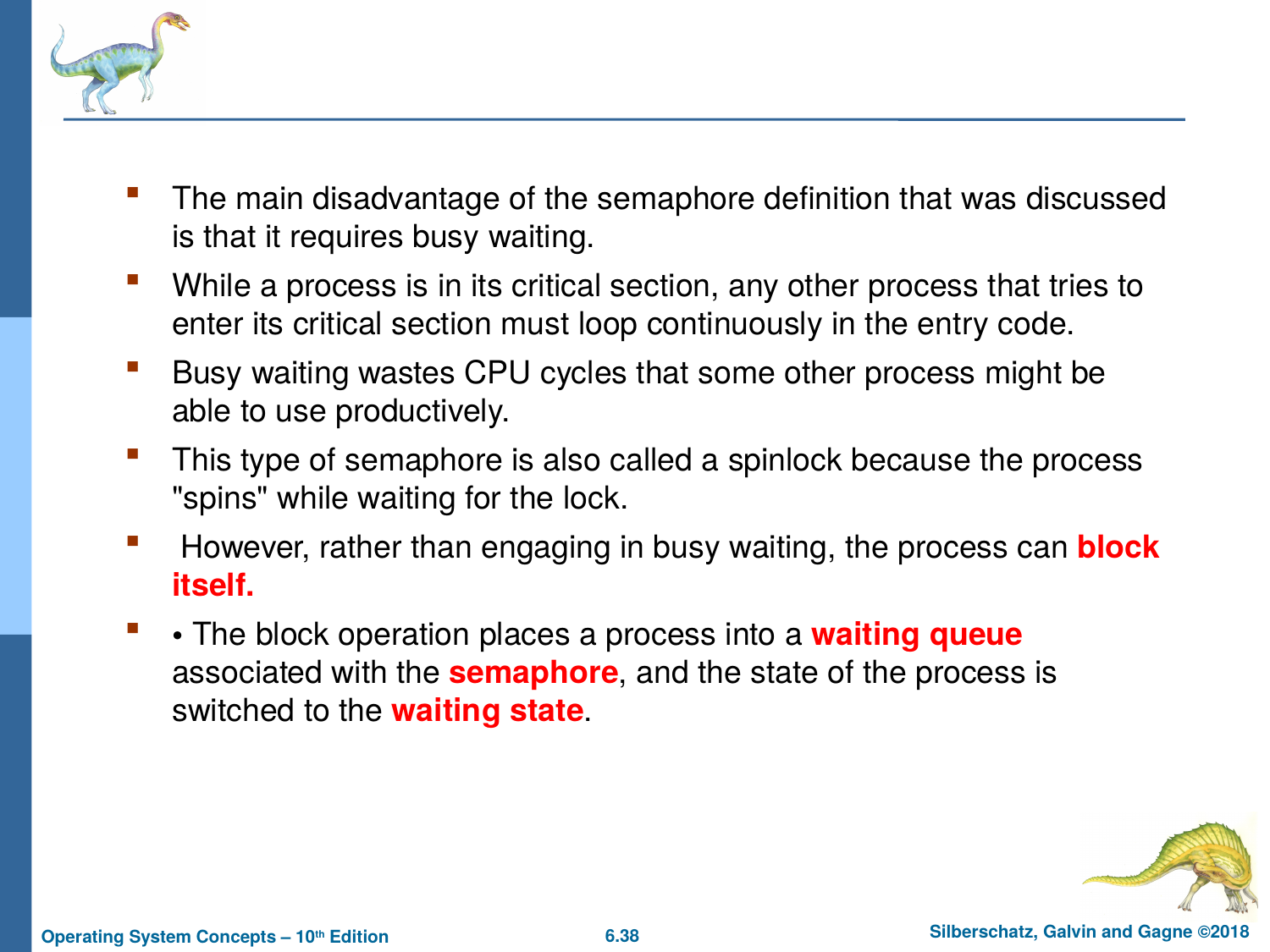

#
The main disadvantage of the semaphore definition that was discussed is that it requires busy waiting.
While a process is in its critical section, any other process that tries to enter its critical section must loop continuously in the entry code.
Busy waiting wastes CPU cycles that some other process might be able to use productively.
This type of semaphore is also called a spinlock because the process "spins" while waiting for the lock.
 However, rather than engaging in busy waiting, the process can block itself.
• The block operation places a process into a waiting queue associated with the semaphore, and the state of the process is switched to the waiting state.